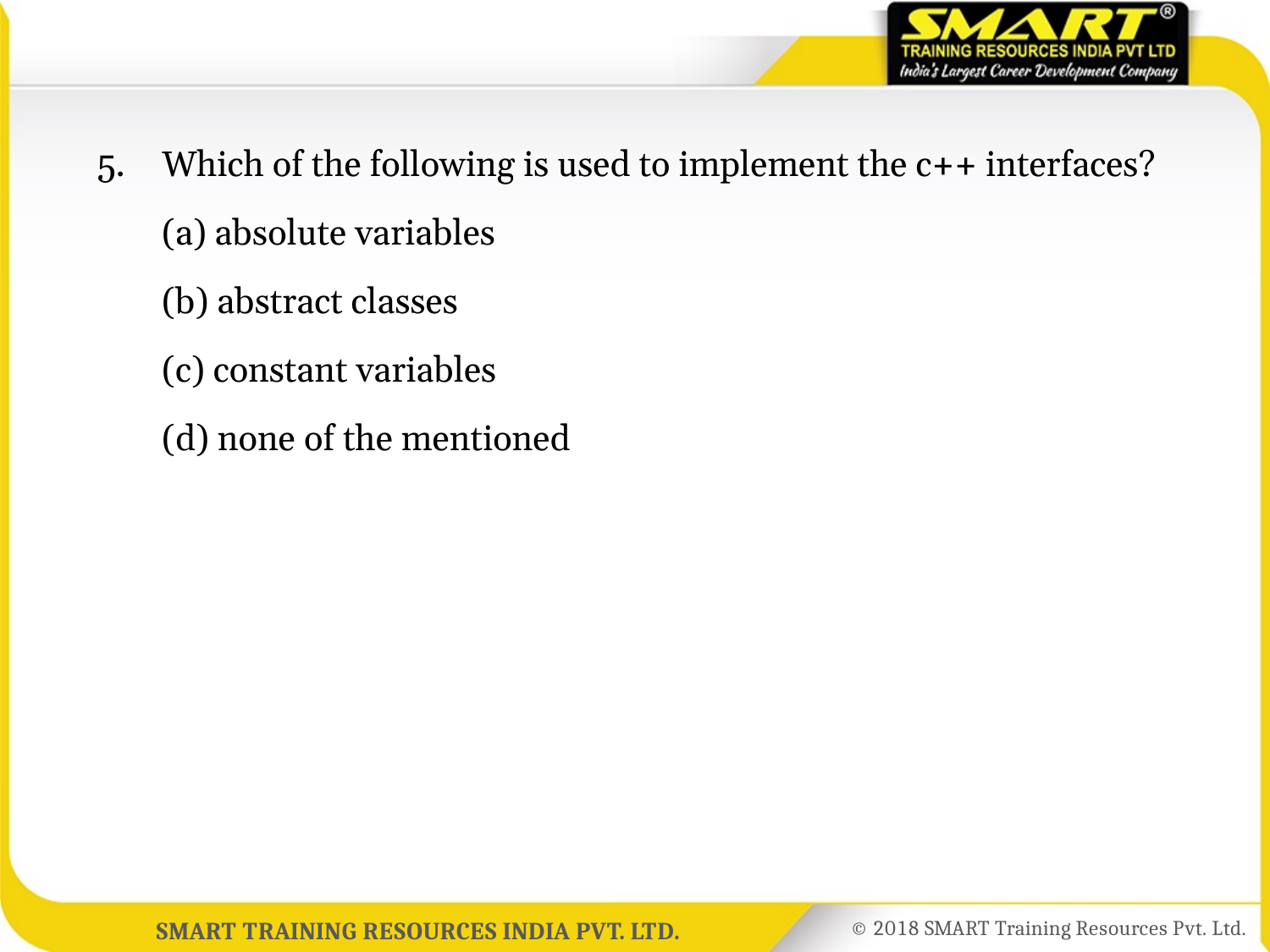

5.	Which of the following is used to implement the c++ interfaces?
	(a) absolute variables
	(b) abstract classes
	(c) constant variables
	(d) none of the mentioned